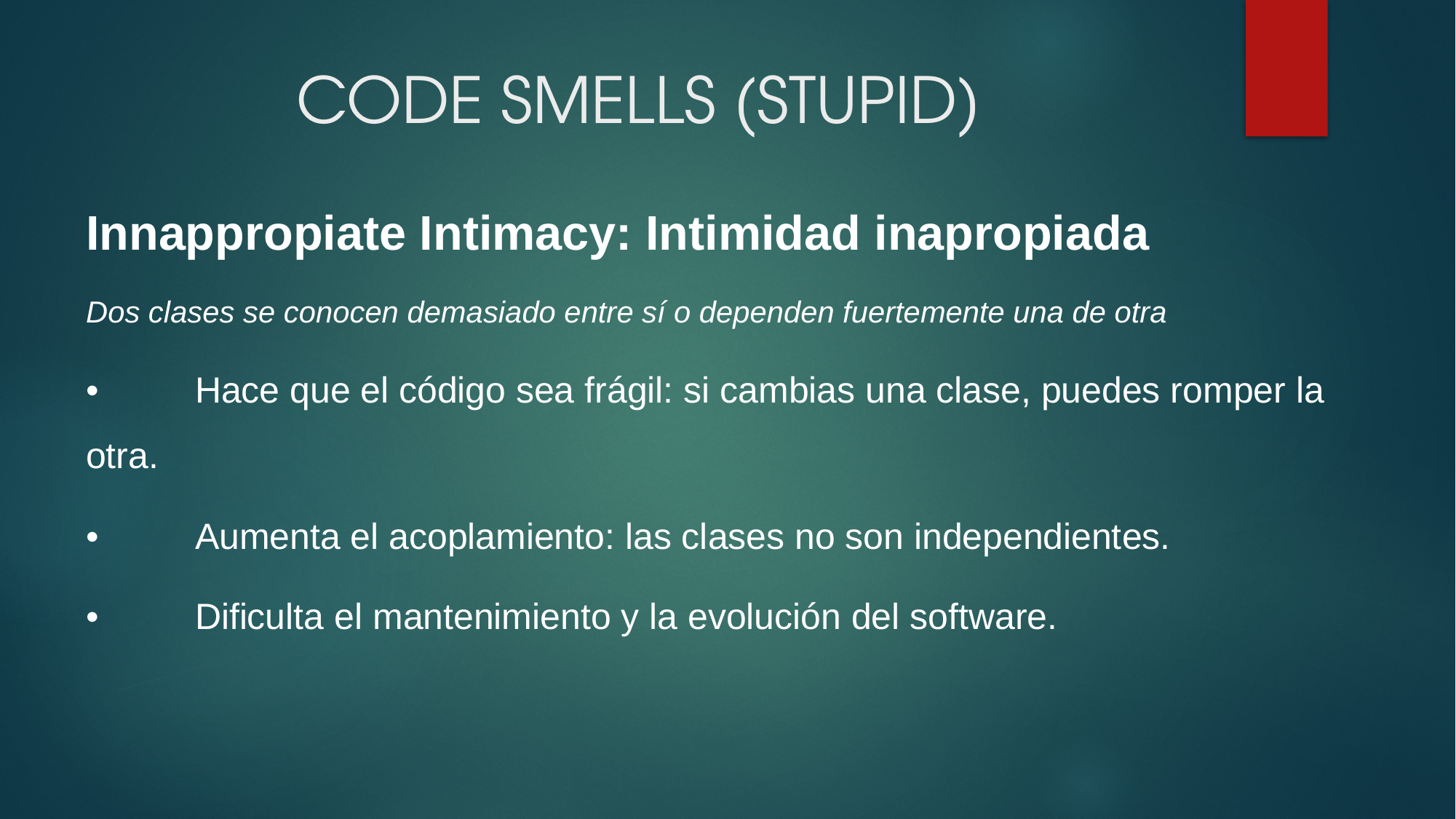

# CODE SMELLS (STUPID)
Innappropiate Intimacy: Intimidad inapropiada
Dos clases se conocen demasiado entre sí o dependen fuertemente una de otra
•	Hace que el código sea frágil: si cambias una clase, puedes romper la otra.
•	Aumenta el acoplamiento: las clases no son independientes.
•	Dificulta el mantenimiento y la evolución del software.